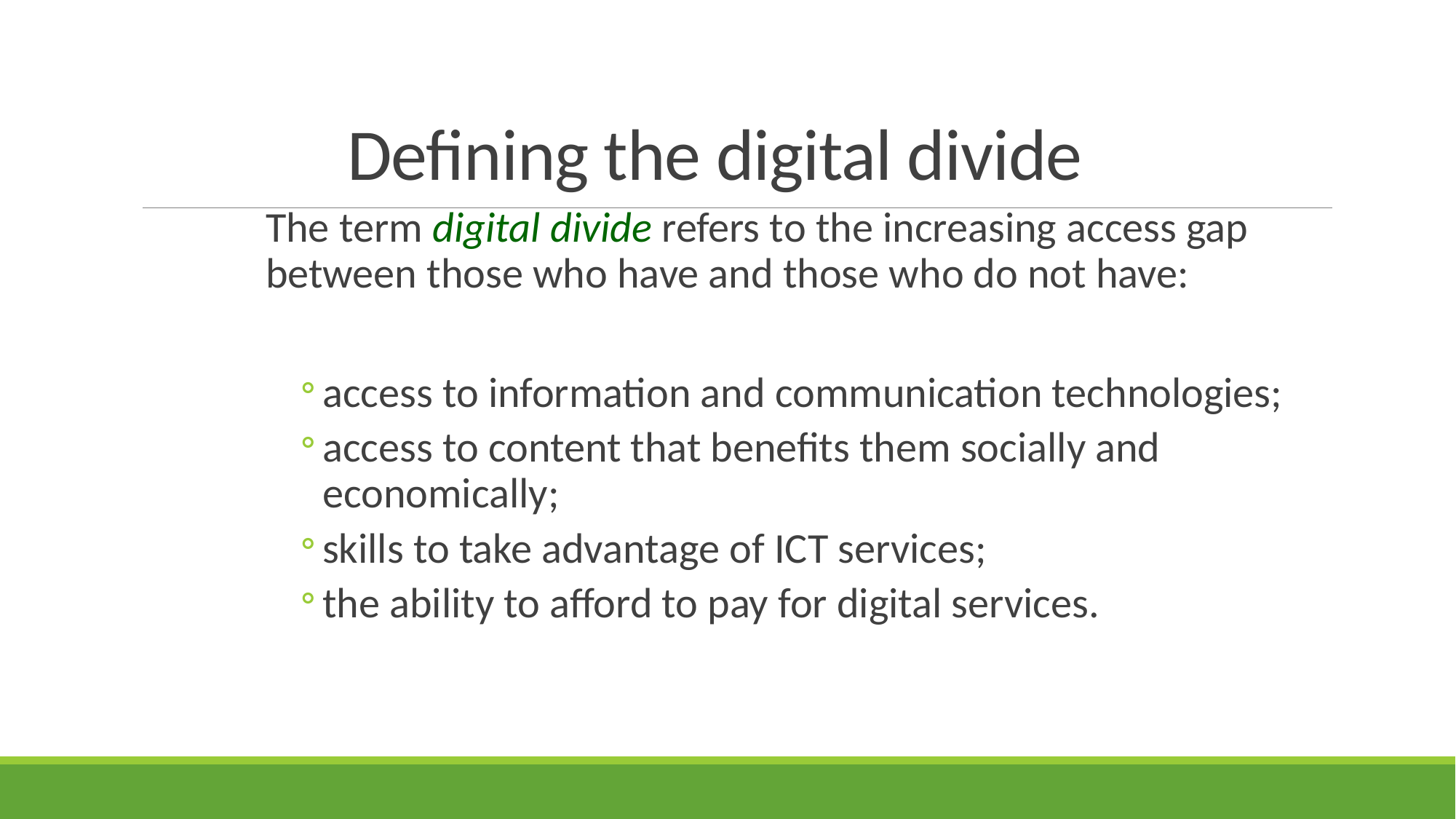

# Defining the digital divide
	The term digital divide refers to the increasing access gap between those who have and those who do not have:

access to information and communication technologies;
access to content that benefits them socially and economically;
skills to take advantage of ICT services;
the ability to afford to pay for digital services.